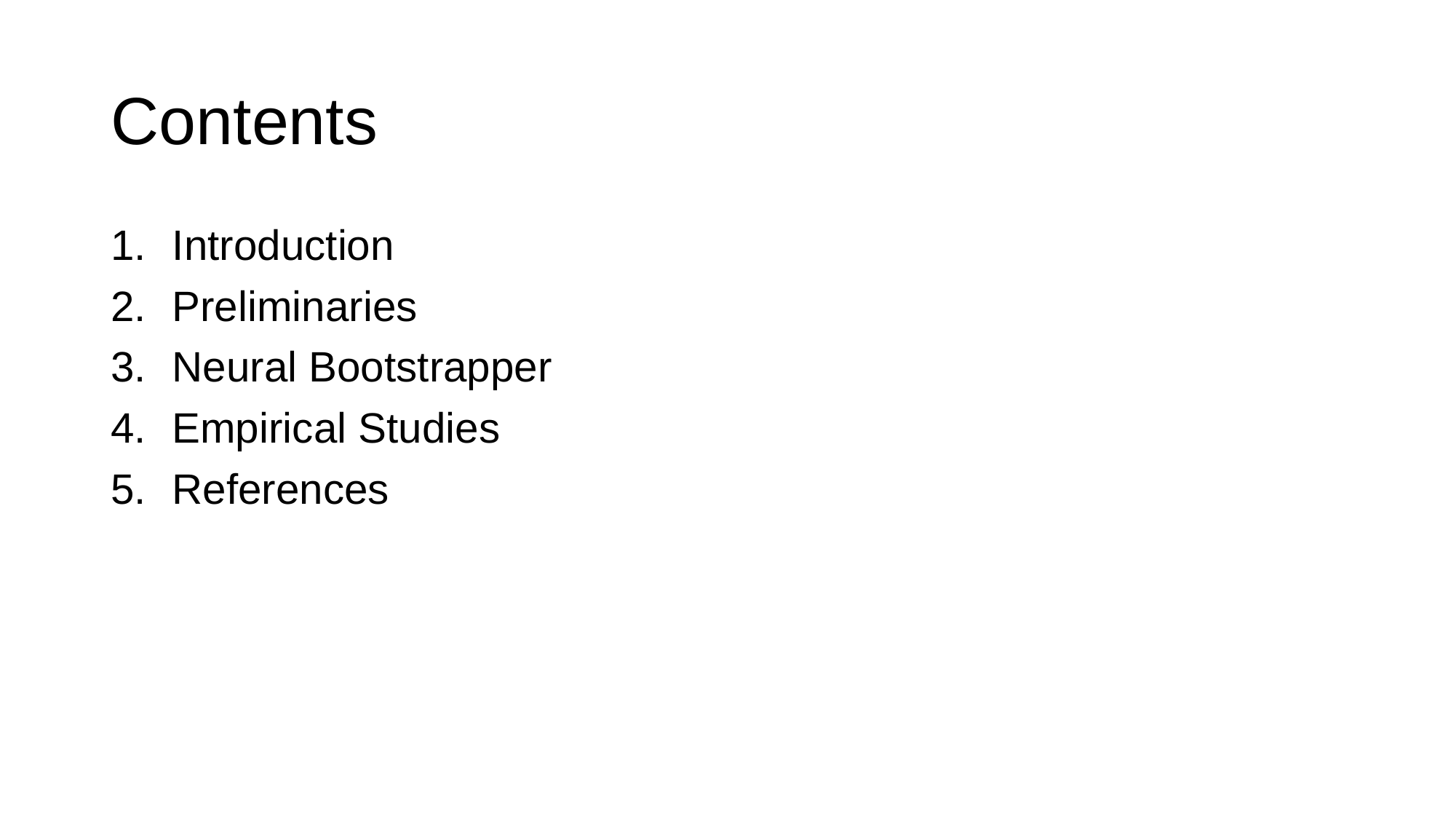

# Contents
Introduction
Preliminaries
Neural Bootstrapper
Empirical Studies
References